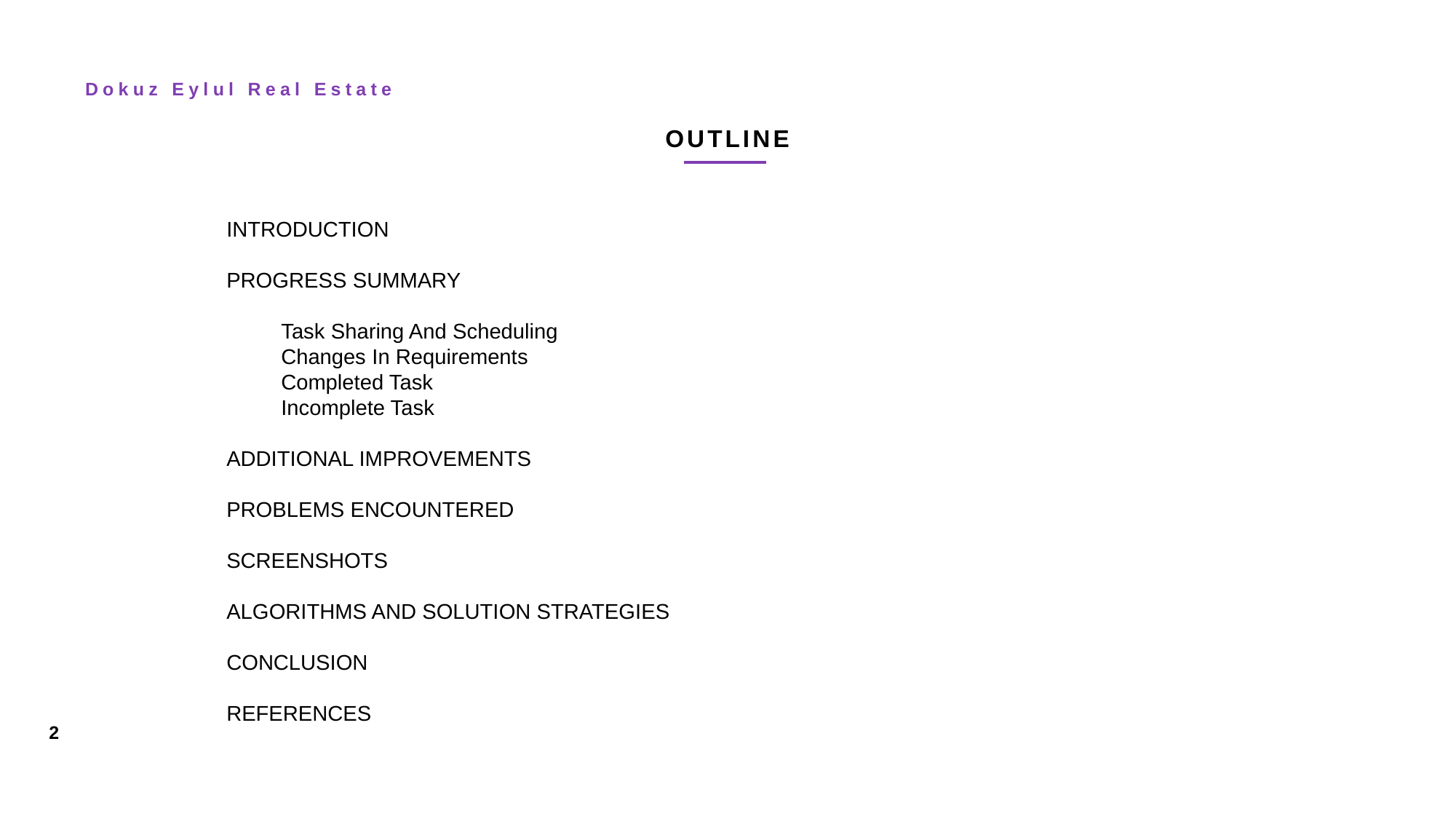

OUTLINE
INTRODUCTION

PROGRESS SUMMARY

Task Sharing And Scheduling
Changes In Requirements
Completed Task
Incomplete Task

ADDITIONAL IMPROVEMENTS

PROBLEMS ENCOUNTERED

SCREENSHOTS

ALGORITHMS AND SOLUTION STRATEGIES

CONCLUSION

REFERENCES